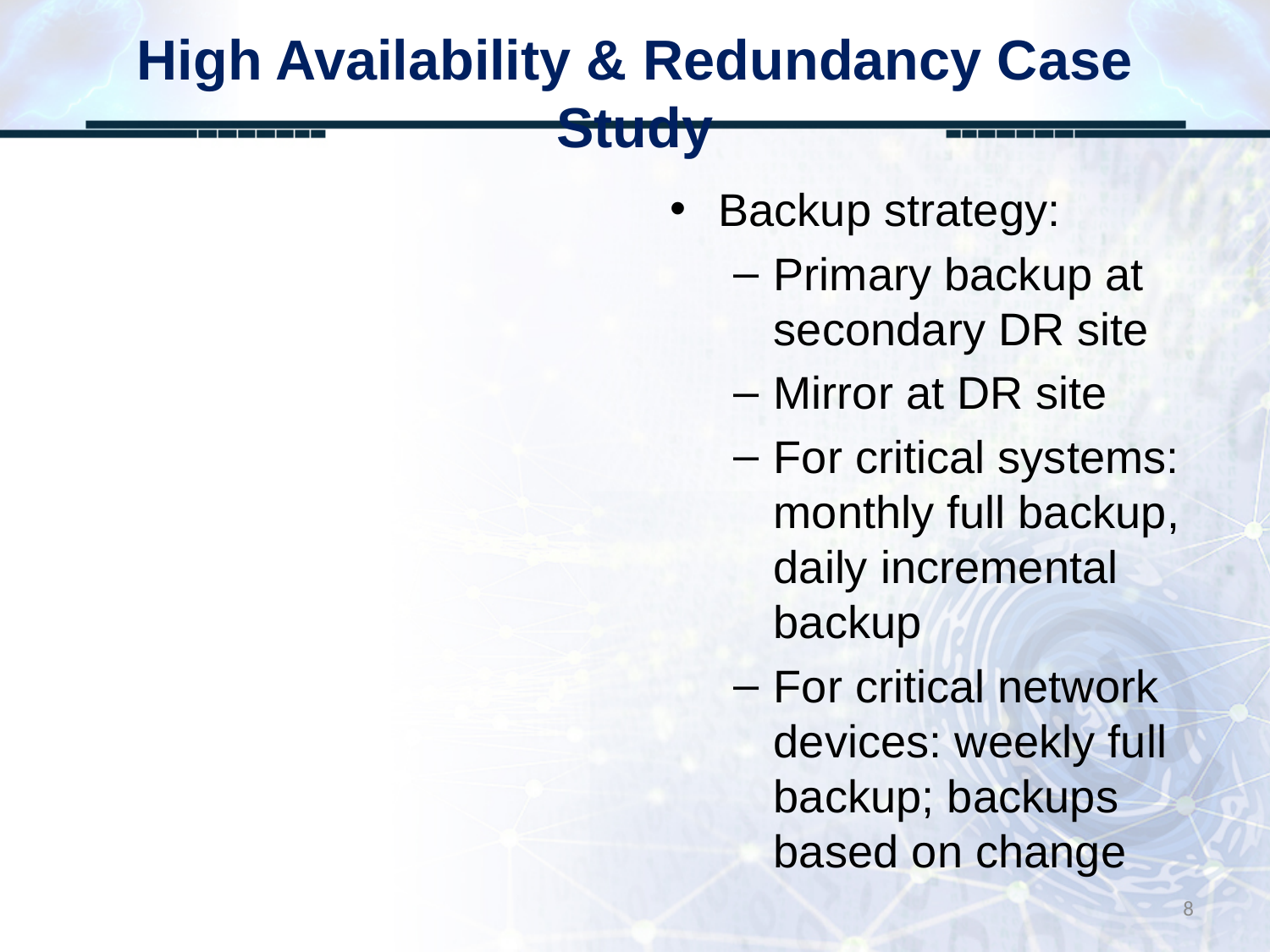

# High Availability & Redundancy Case Study
Backup strategy:
Primary backup at secondary DR site
Mirror at DR site
For critical systems: monthly full backup, daily incremental backup
For critical network devices: weekly full backup; backups based on change
8